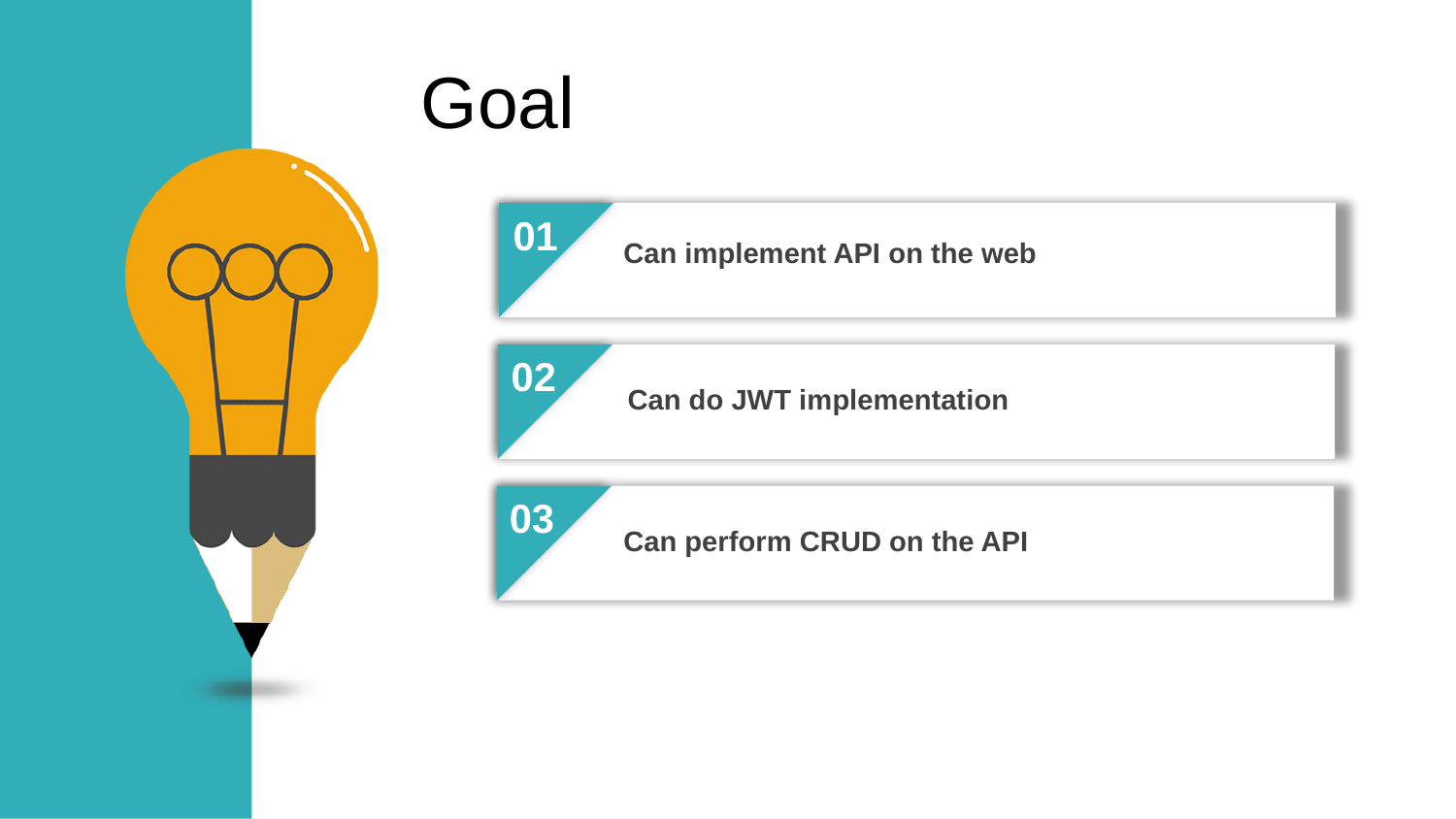

Goal

01
Can implement API on the web
02

Can do JWT implementation
03

Can perform CRUD on the API
04